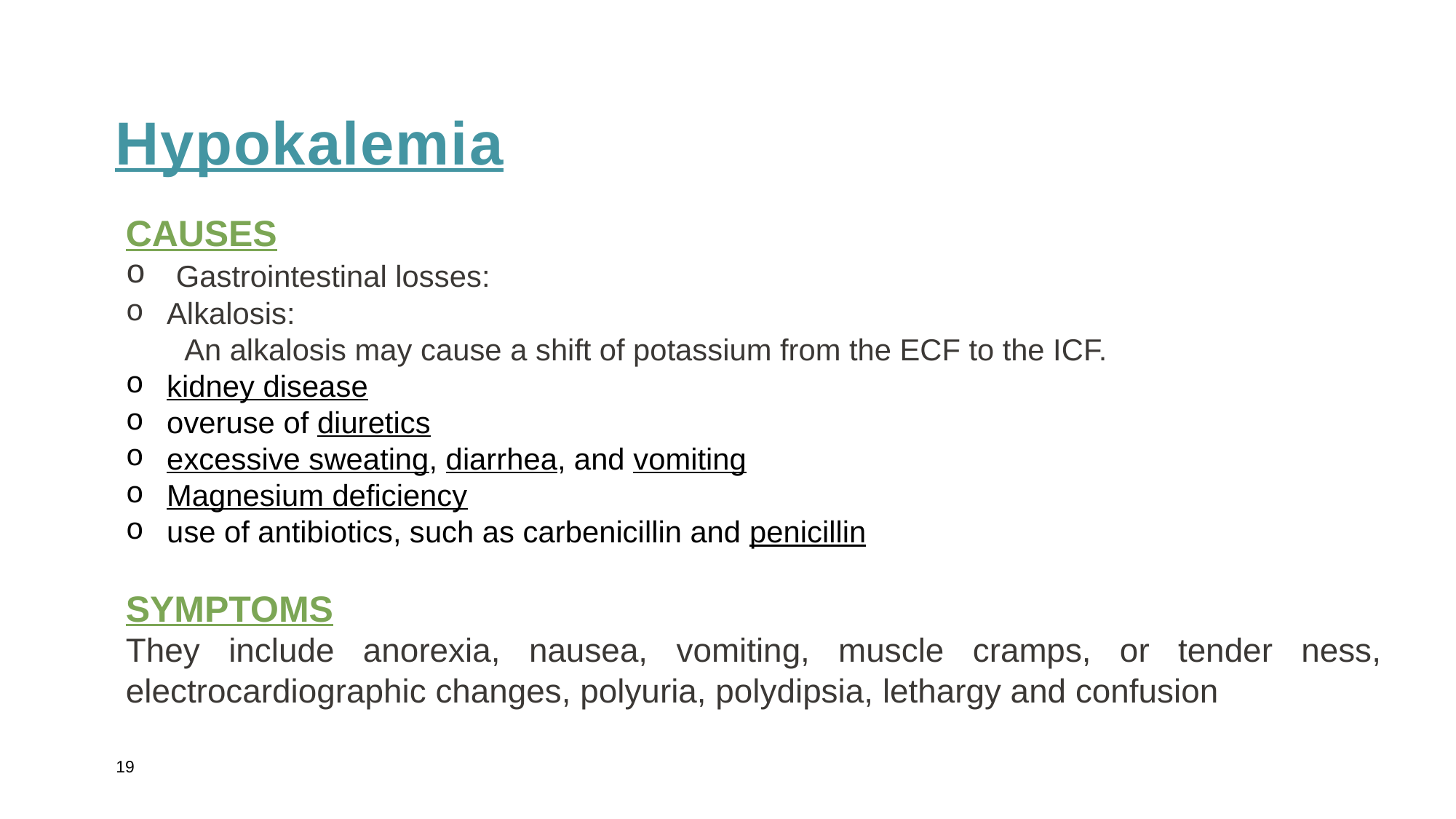

# Hypokalemia
CAUSES
 Gastrointestinal losses:
Alkalosis:
       An alkalosis may cause a shift of potassium from the ECF to the ICF.
kidney disease
overuse of diuretics
excessive sweating, diarrhea, and vomiting
Magnesium deficiency
use of antibiotics, such as carbenicillin and penicillin

SYMPTOMS
They include anorexia, nausea, vomiting, muscle cramps, or tender ness, electrocardiographic changes, polyuria, polydipsia, lethargy and confusion

19